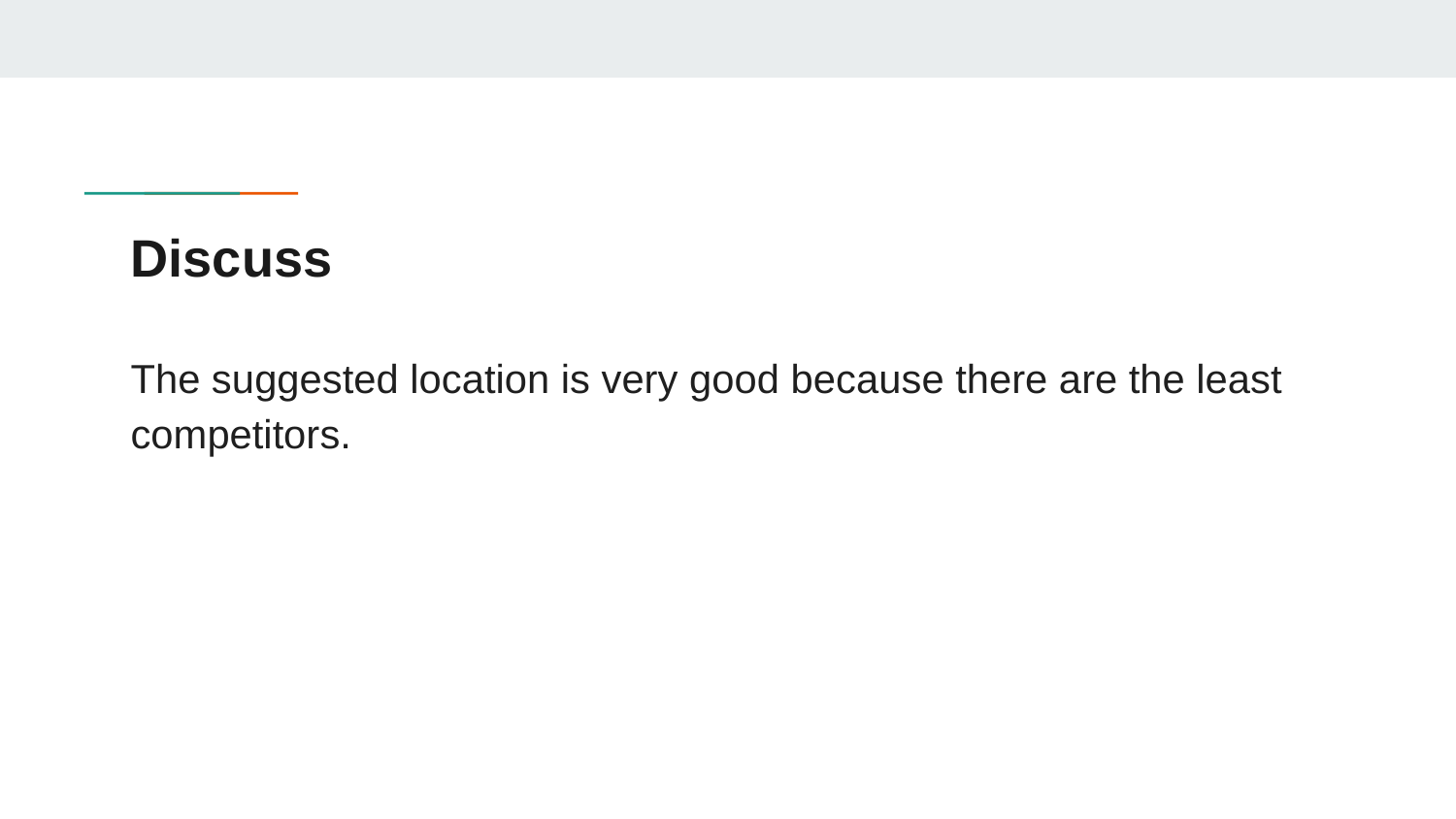

# Discuss
The suggested location is very good because there are the least competitors.